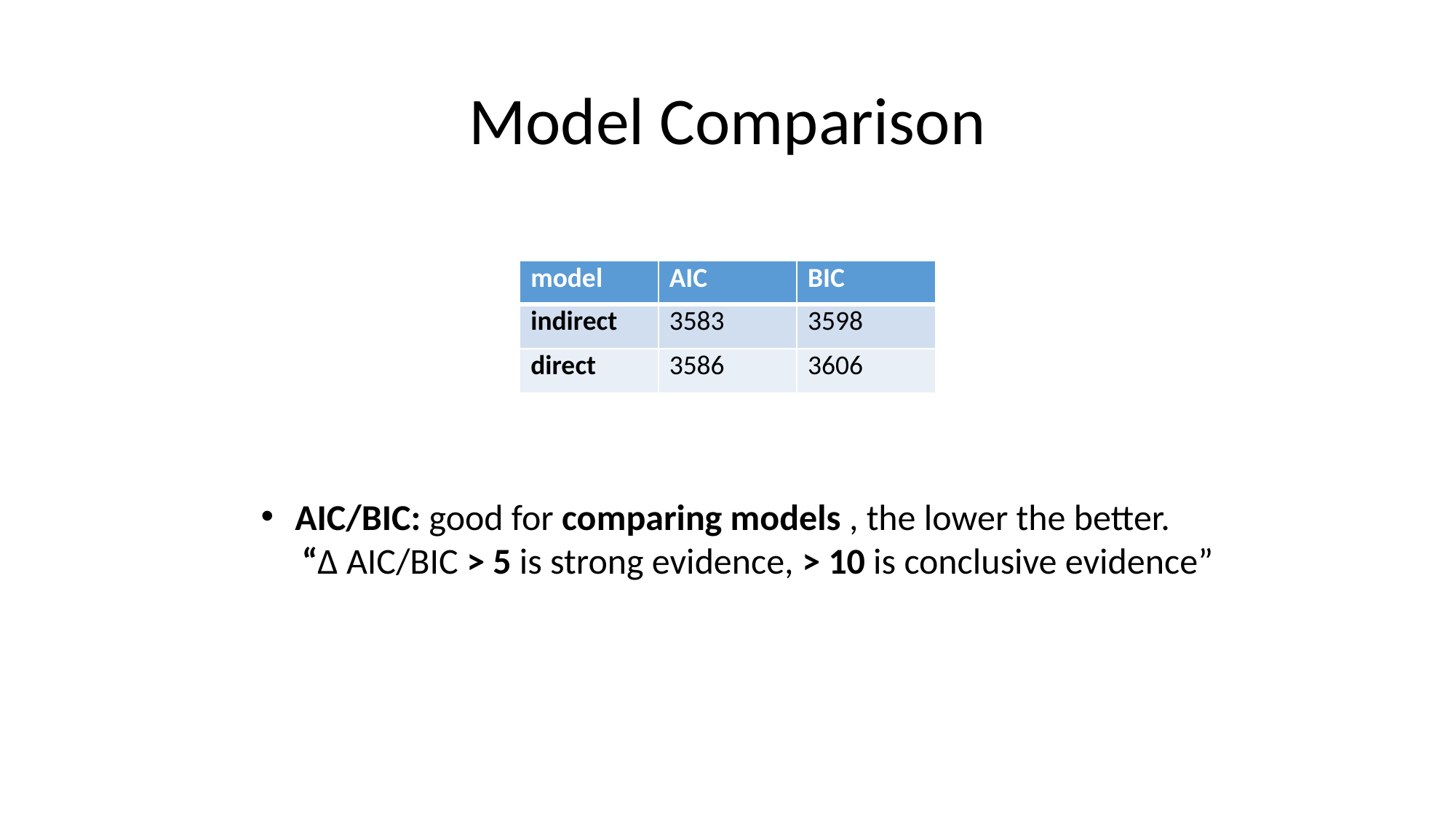

# Model Comparison
| model | AIC | BIC |
| --- | --- | --- |
| indirect | 3583 | 3598 |
| direct | 3586 | 3606 |
AIC/BIC: good for comparing models , the lower the better.
     “∆ AIC/BIC > 5 is strong evidence, > 10 is conclusive evidence”